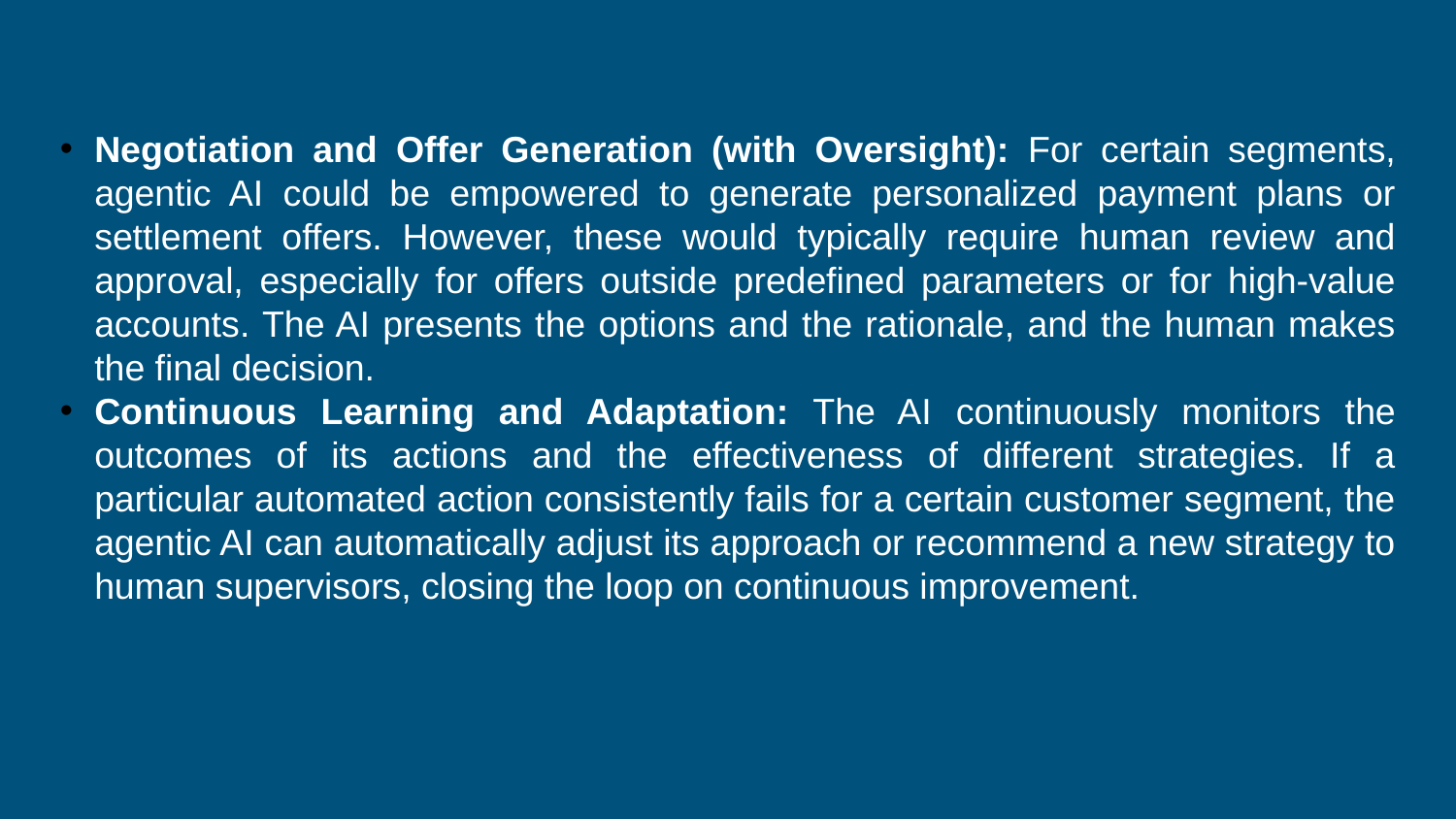

Negotiation and Offer Generation (with Oversight): For certain segments, agentic AI could be empowered to generate personalized payment plans or settlement offers. However, these would typically require human review and approval, especially for offers outside predefined parameters or for high-value accounts. The AI presents the options and the rationale, and the human makes the final decision.
Continuous Learning and Adaptation: The AI continuously monitors the outcomes of its actions and the effectiveness of different strategies. If a particular automated action consistently fails for a certain customer segment, the agentic AI can automatically adjust its approach or recommend a new strategy to human supervisors, closing the loop on continuous improvement.